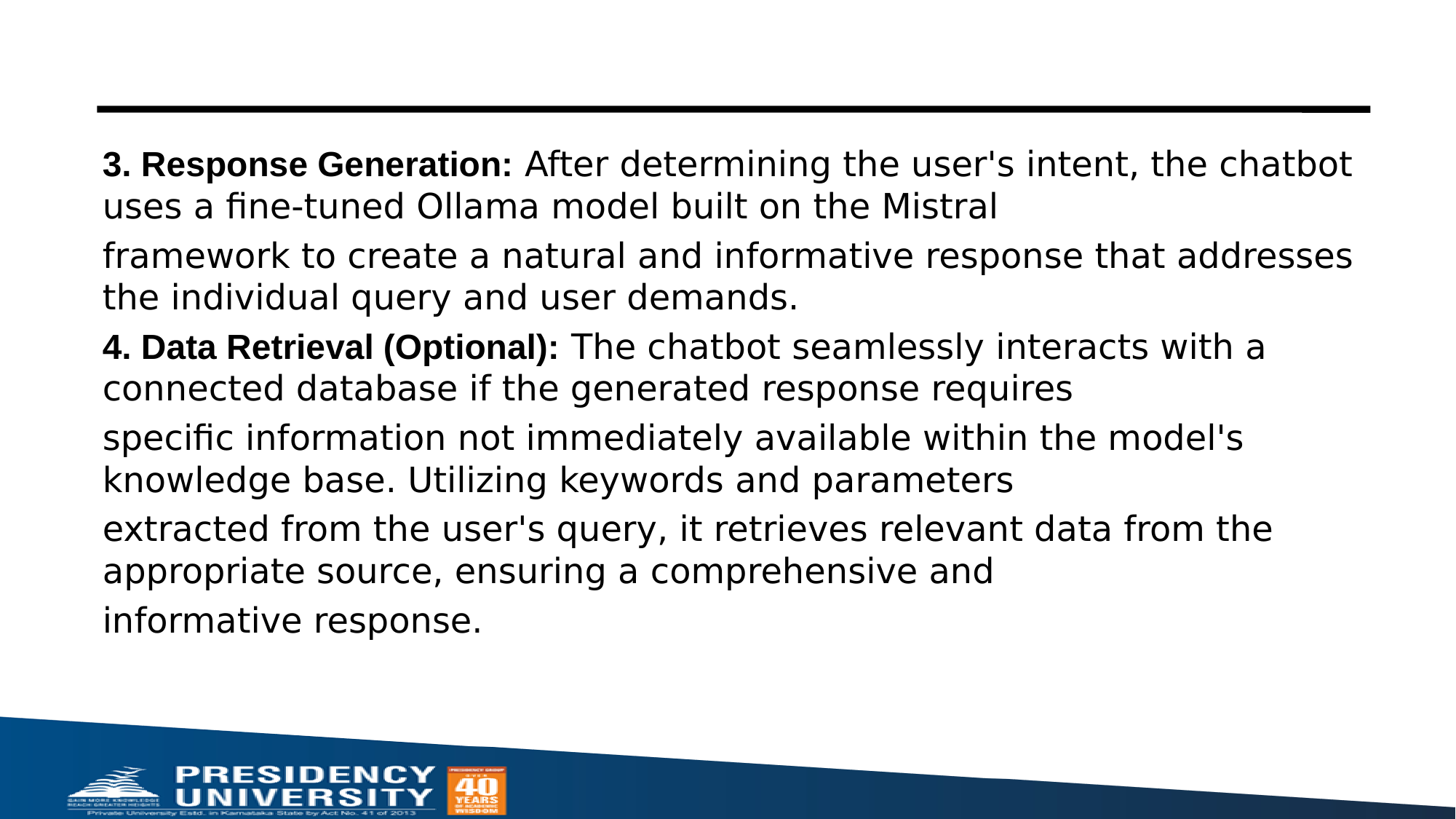

3. Response Generation: After determining the user's intent, the chatbot uses a fine-tuned Ollama model built on the Mistral
framework to create a natural and informative response that addresses the individual query and user demands.
4. Data Retrieval (Optional): The chatbot seamlessly interacts with a connected database if the generated response requires
specific information not immediately available within the model's knowledge base. Utilizing keywords and parameters
extracted from the user's query, it retrieves relevant data from the appropriate source, ensuring a comprehensive and
informative response.